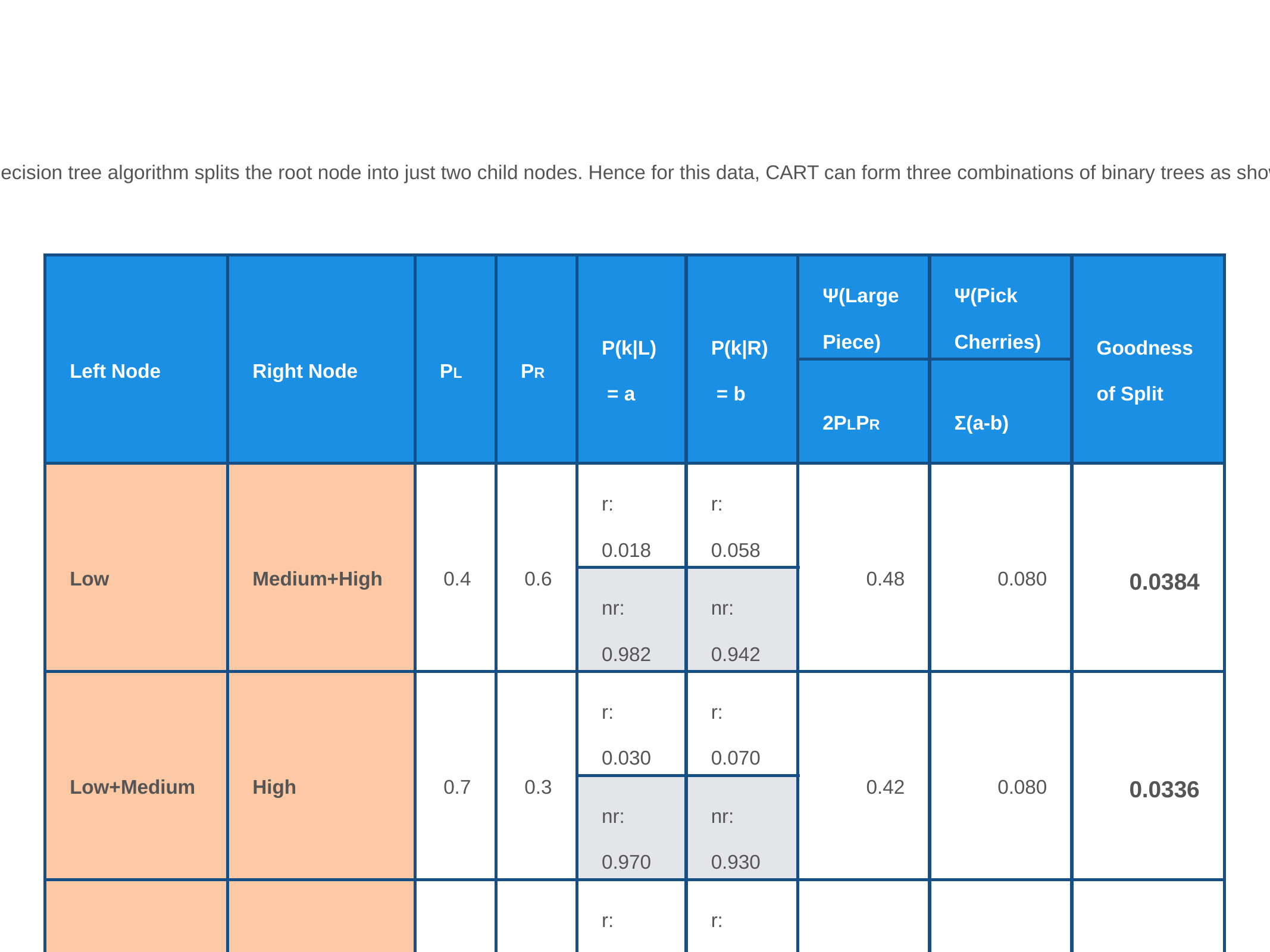

As you know, CART decision tree algorithm splits the root node into just two child nodes. Hence for this data, CART can form three combinations of binary trees as shown in the table below.
| Left Node | Right Node | PL | PR | P(k|L)  = a | P(k|R)  = b | Ψ(Large Piece) | Ψ(Pick Cherries) | Goodness of Split |
| --- | --- | --- | --- | --- | --- | --- | --- | --- |
|  |  |  |  |  |  | 2PLPR | Σ(a-b) |  |
| Low | Medium+High | 0.4 | 0.6 | r: 0.018 | r: 0.058 | 0.48 | 0.080 | 0.0384 |
|  |  |  |  | nr: 0.982 | nr: 0.942 |  |  |  |
| Low+Medium | High | 0.7 | 0.3 | r: 0.030 | r: 0.070 | 0.42 | 0.080 | 0.0336 |
|  |  |  |  | nr: 0.970 | nr: 0.930 |  |  |  |
| Low+high | Medium | 0.7 | 0.3 | r: 0.040 | r: 0.046 | 0.42 | 0.011 | 0.0048 |
|  |  |  |  | nr: 0.960 | nr: 0.954 |  |  |  |